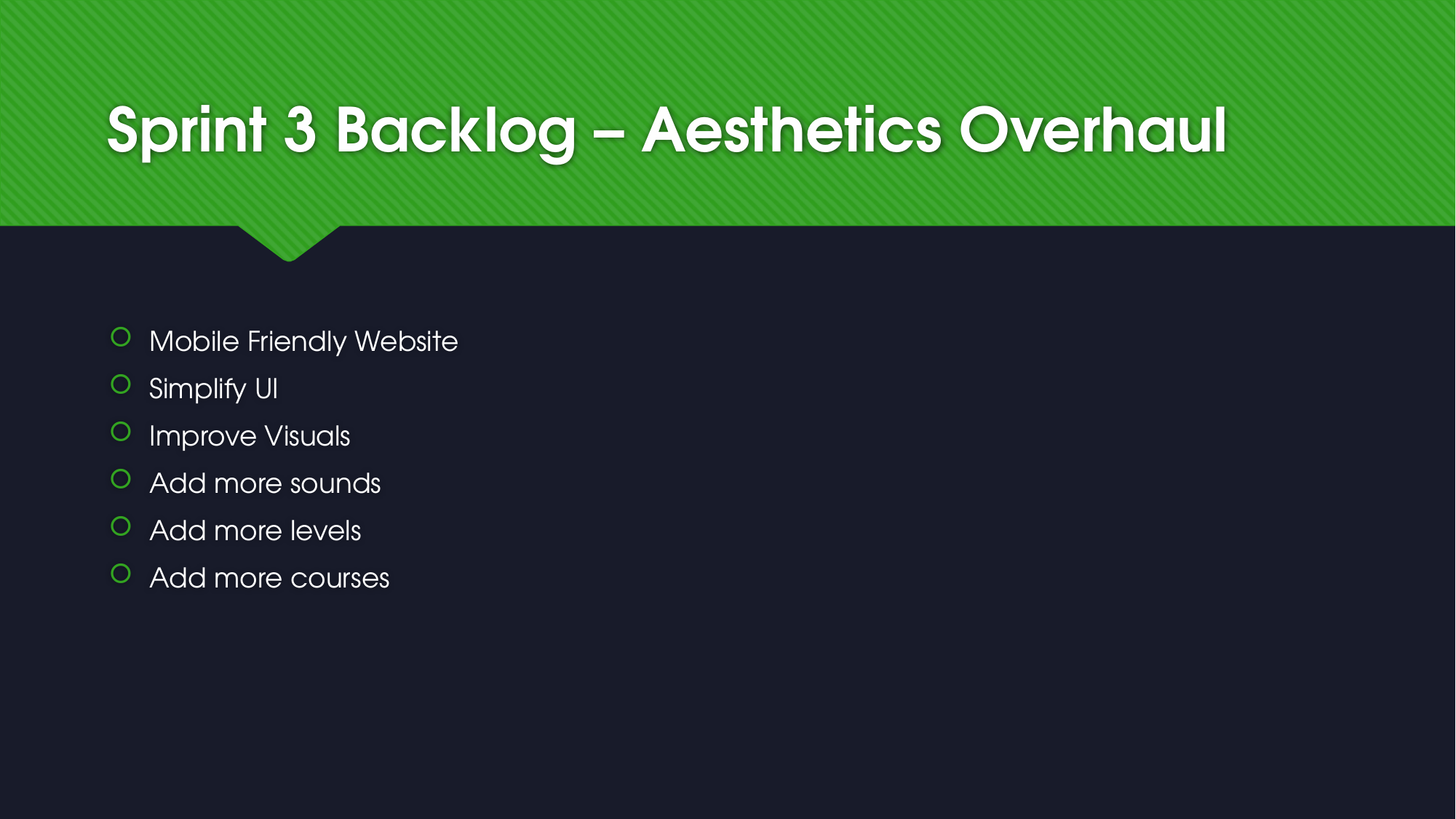

# Sprint 3 Backlog – Aesthetics Overhaul
Mobile Friendly Website
Simplify UI
Improve Visuals
Add more sounds
Add more levels
Add more courses